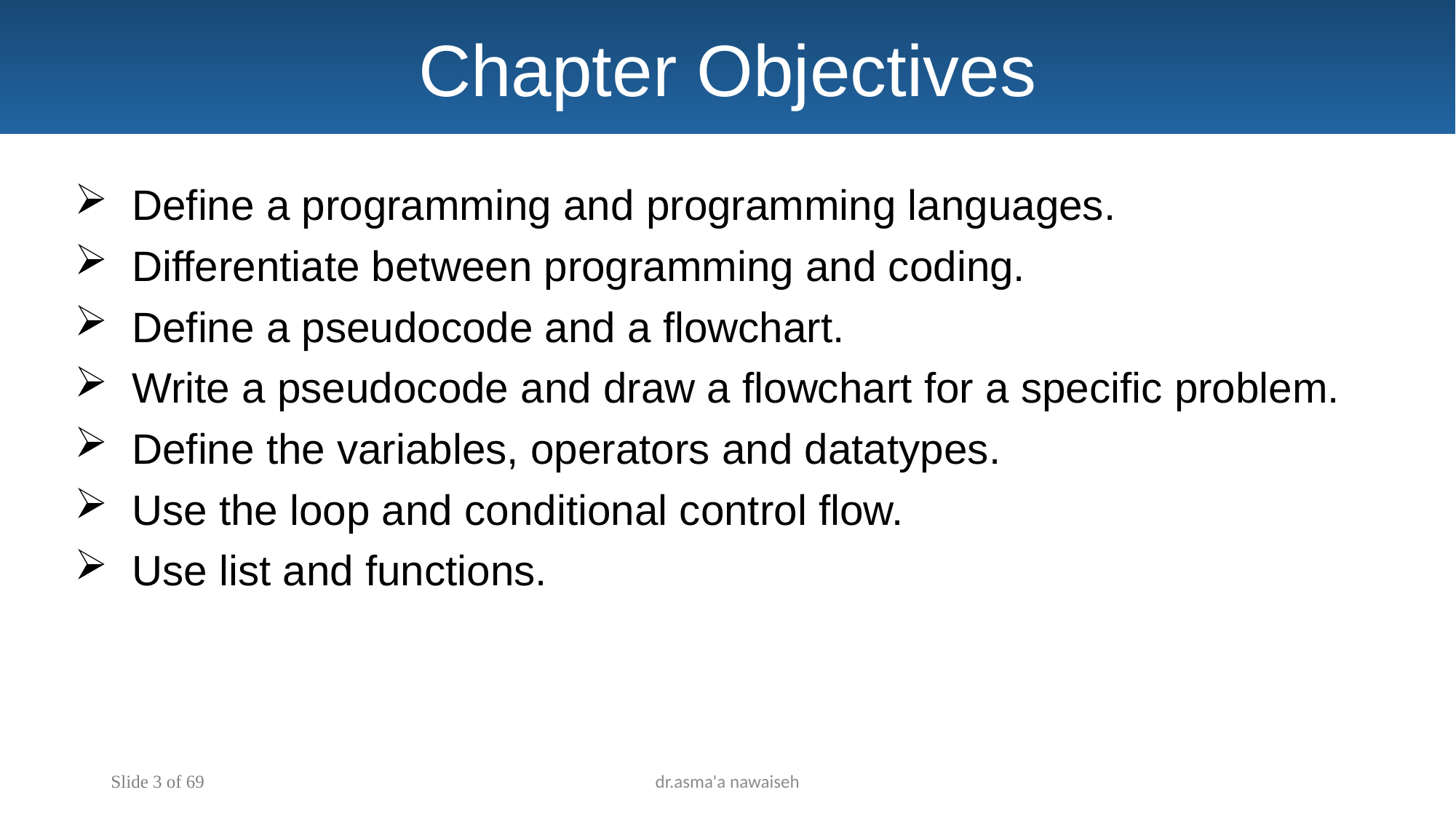

Chapter Objectives

  Define a programming and programming languages.
  Differentiate between programming and coding.
  Define a pseudocode and a flowchart.
  Write a pseudocode and draw a flowchart for a specific problem.
  Define the variables, operators and datatypes.
  Use the loop and conditional control flow.
  Use list and functions.

Slide 3 of 69
dr.asma'a nawaiseh